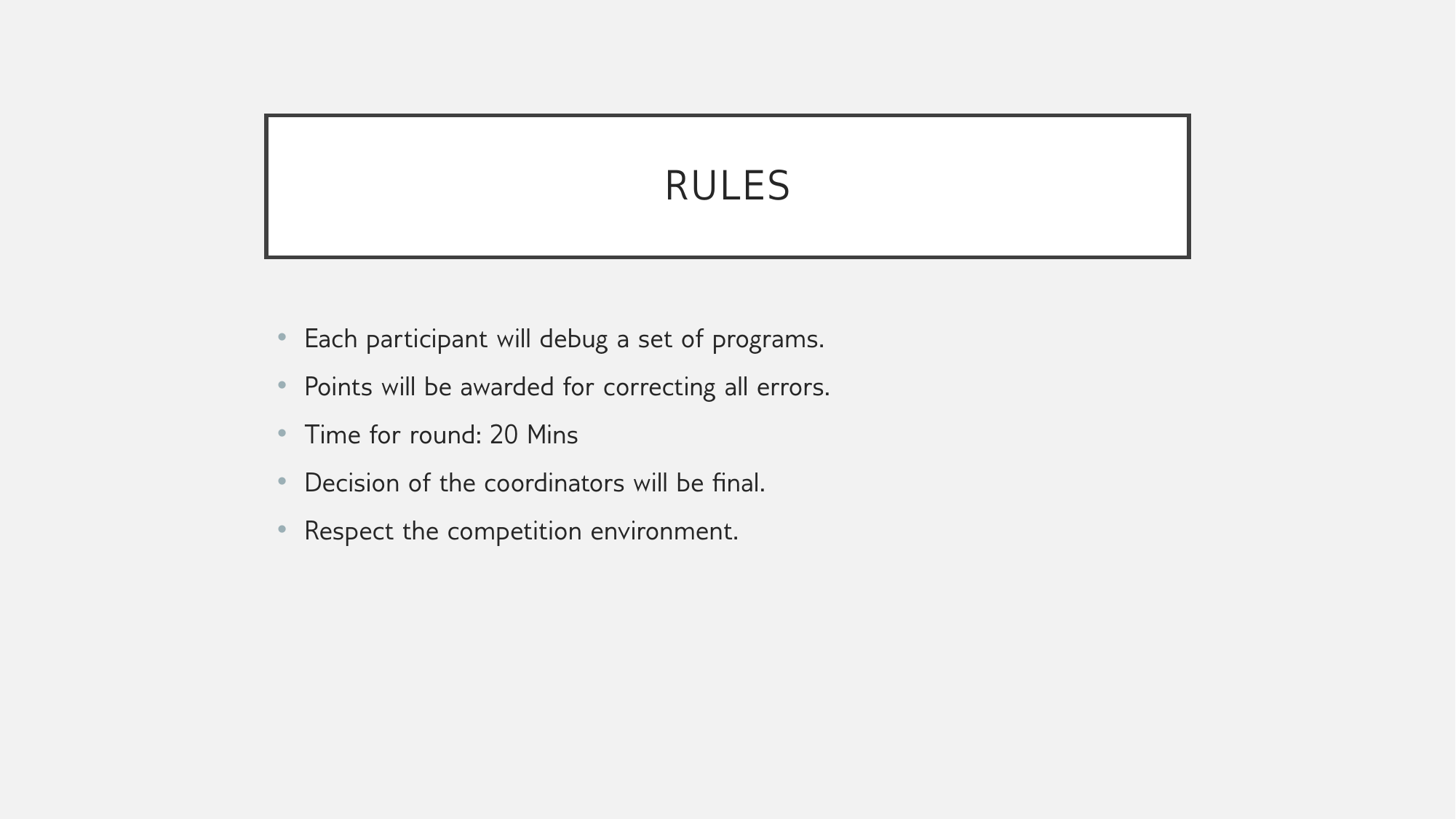

# Rules
Each participant will debug a set of programs.
Points will be awarded for correcting all errors.
Time for round: 20 Mins
Decision of the coordinators will be final.
Respect the competition environment.